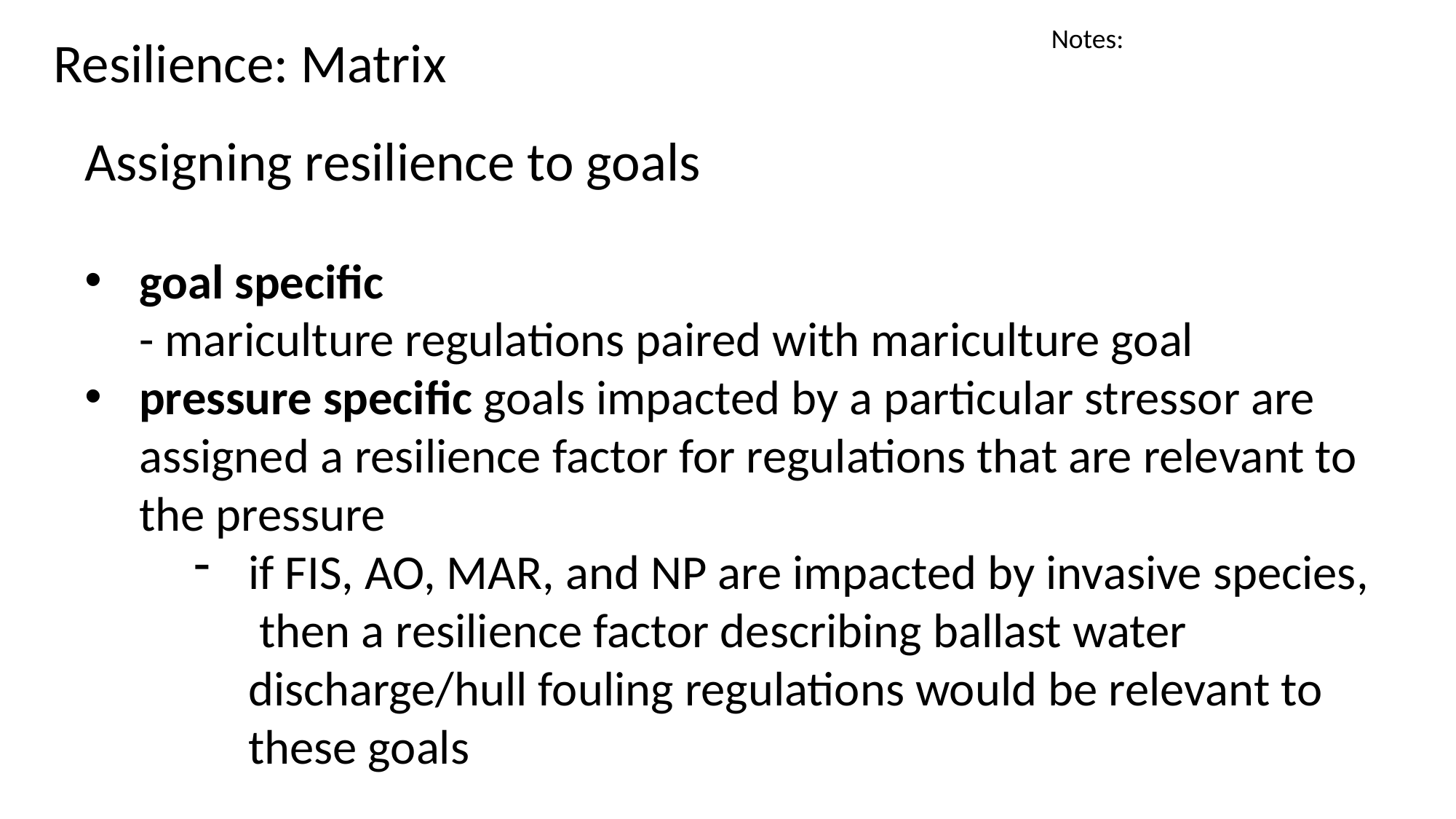

Notes:
Resilience: Matrix
Assigning resilience to goals

goal specific
- mariculture regulations paired with mariculture goal
pressure specific goals impacted by a particular stressor are assigned a resilience factor for regulations that are relevant to the pressure
if FIS, AO, MAR, and NP are impacted by invasive species,  then a resilience factor describing ballast water discharge/hull fouling regulations would be relevant to these goals